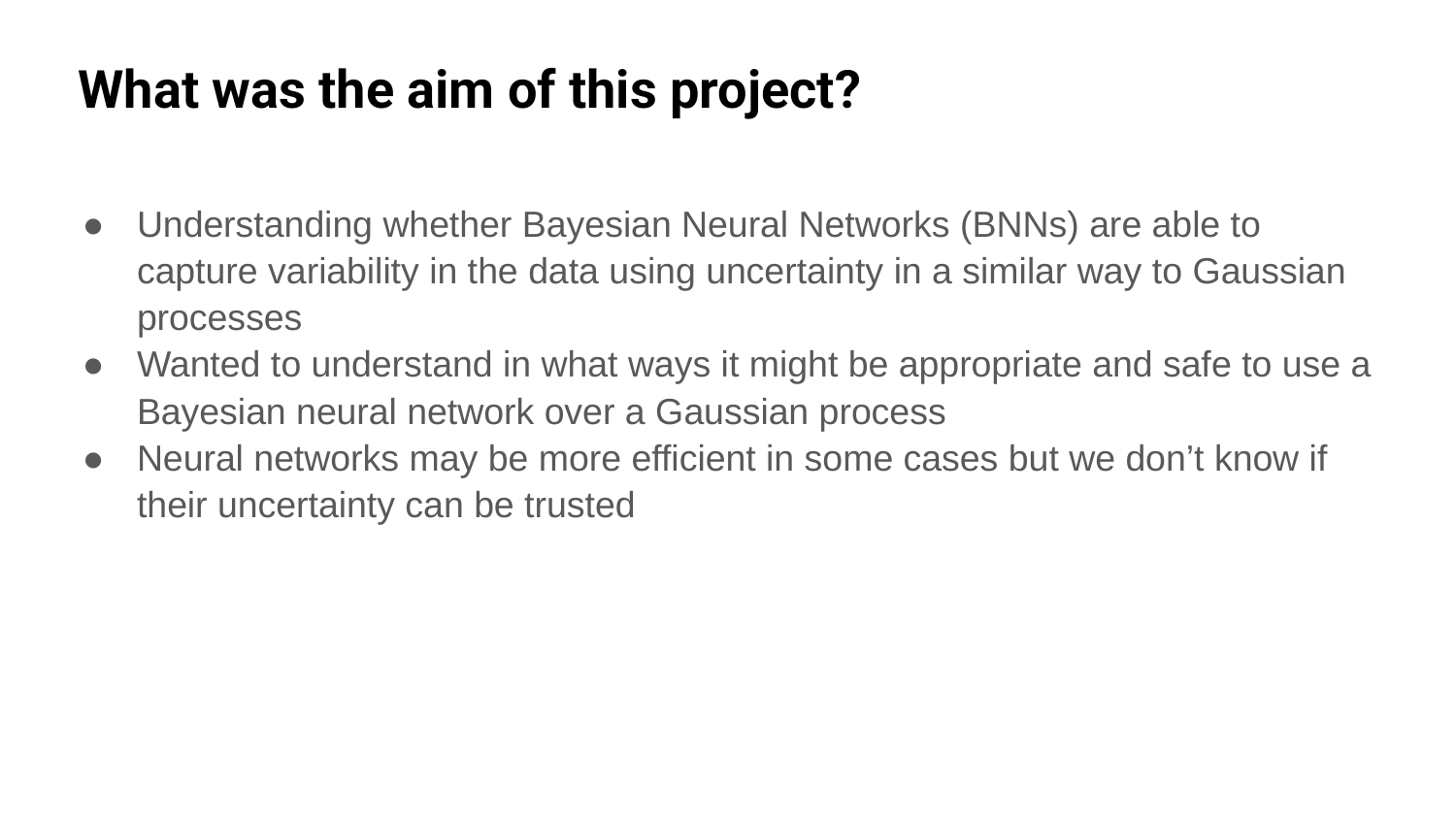

What was the aim of this project?
Understanding whether Bayesian Neural Networks (BNNs) are able to capture variability in the data using uncertainty in a similar way to Gaussian processes
Wanted to understand in what ways it might be appropriate and safe to use a Bayesian neural network over a Gaussian process
Neural networks may be more efficient in some cases but we don’t know if their uncertainty can be trusted